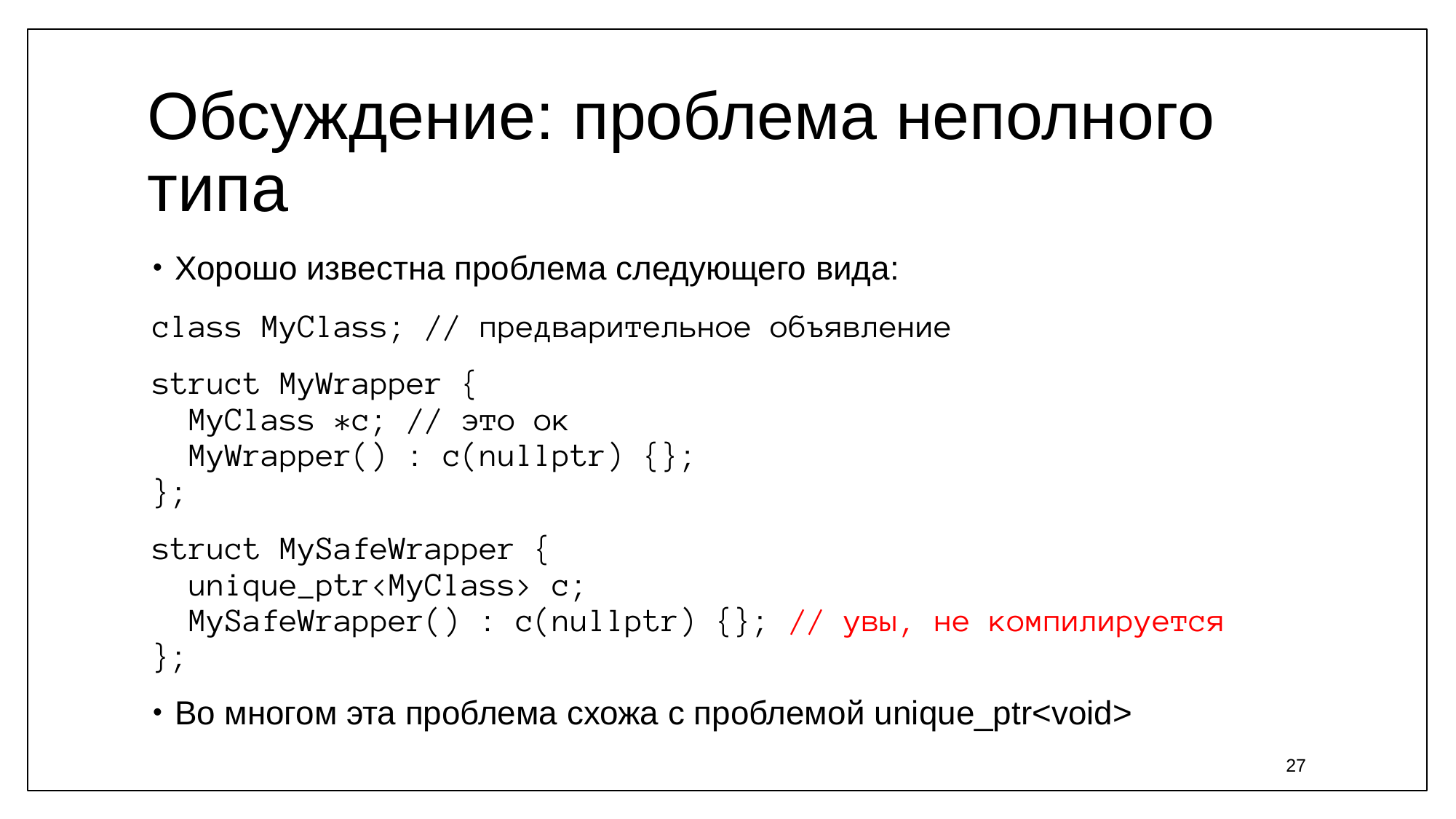

# Обсуждение: проблема неполного типа
Хорошо известна проблема следующего вида:
class MyClass; // предварительное объявление
struct MyWrapper {
  MyClass *c; // это ок
  MyWrapper() : c(nullptr) {};
};
struct MySafeWrapper {
  unique_ptr<MyClass> c;
  MySafeWrapper() : c(nullptr) {}; // увы, не компилируется
};
Во многом эта проблема схожа с проблемой unique_ptr<void>
27